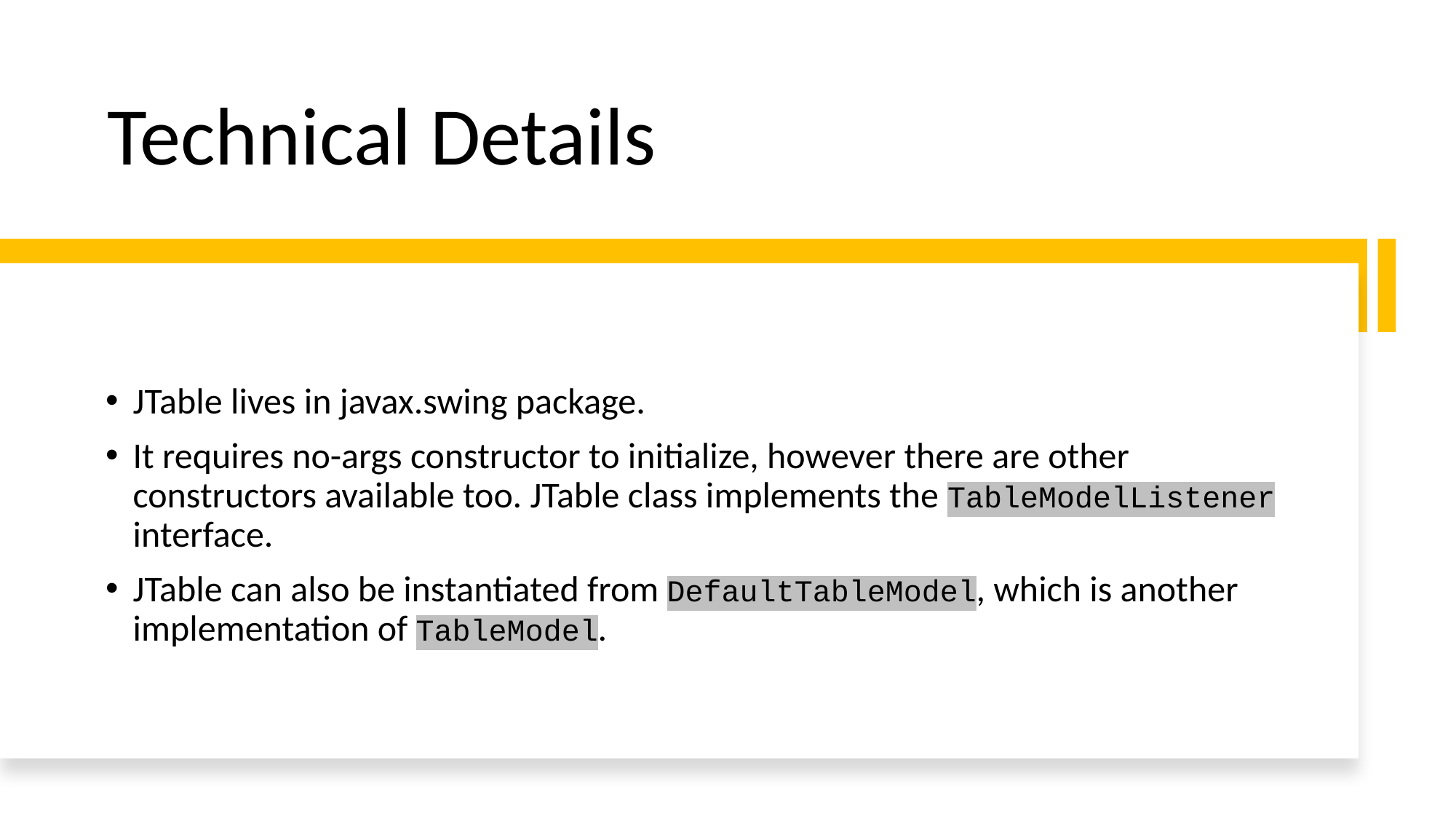

# Technical Details

JTable lives in javax.swing package.
It requires no-args constructor to initialize, however there are other constructors available too. JTable class implements the TableModelListener interface.
JTable can also be instantiated from DefaultTableModel, which is another implementation of TableModel.